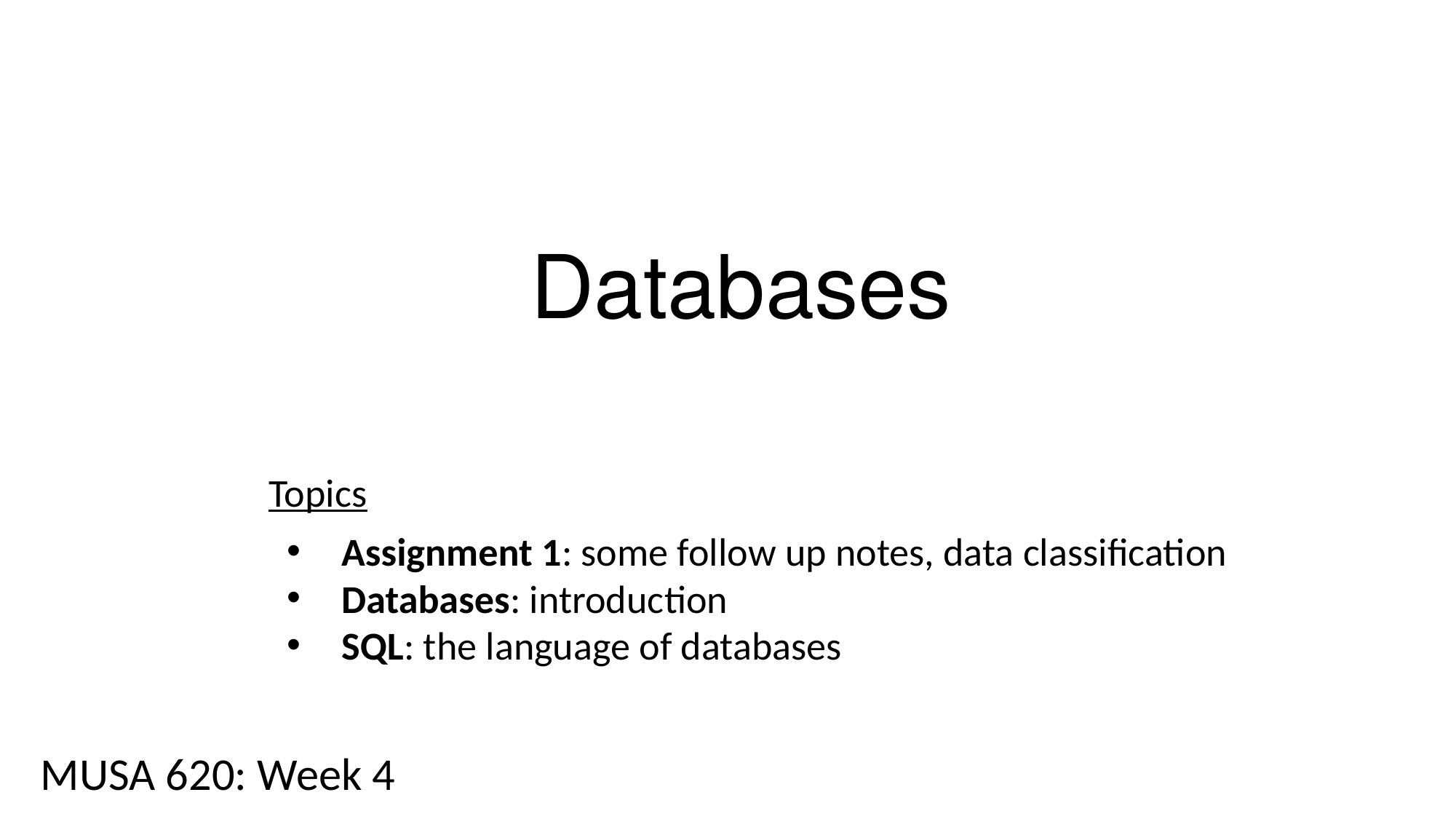

Databases
Topics
Assignment 1: some follow up notes, data classification
Databases: introduction
SQL: the language of databases
MUSA 620: Week 4